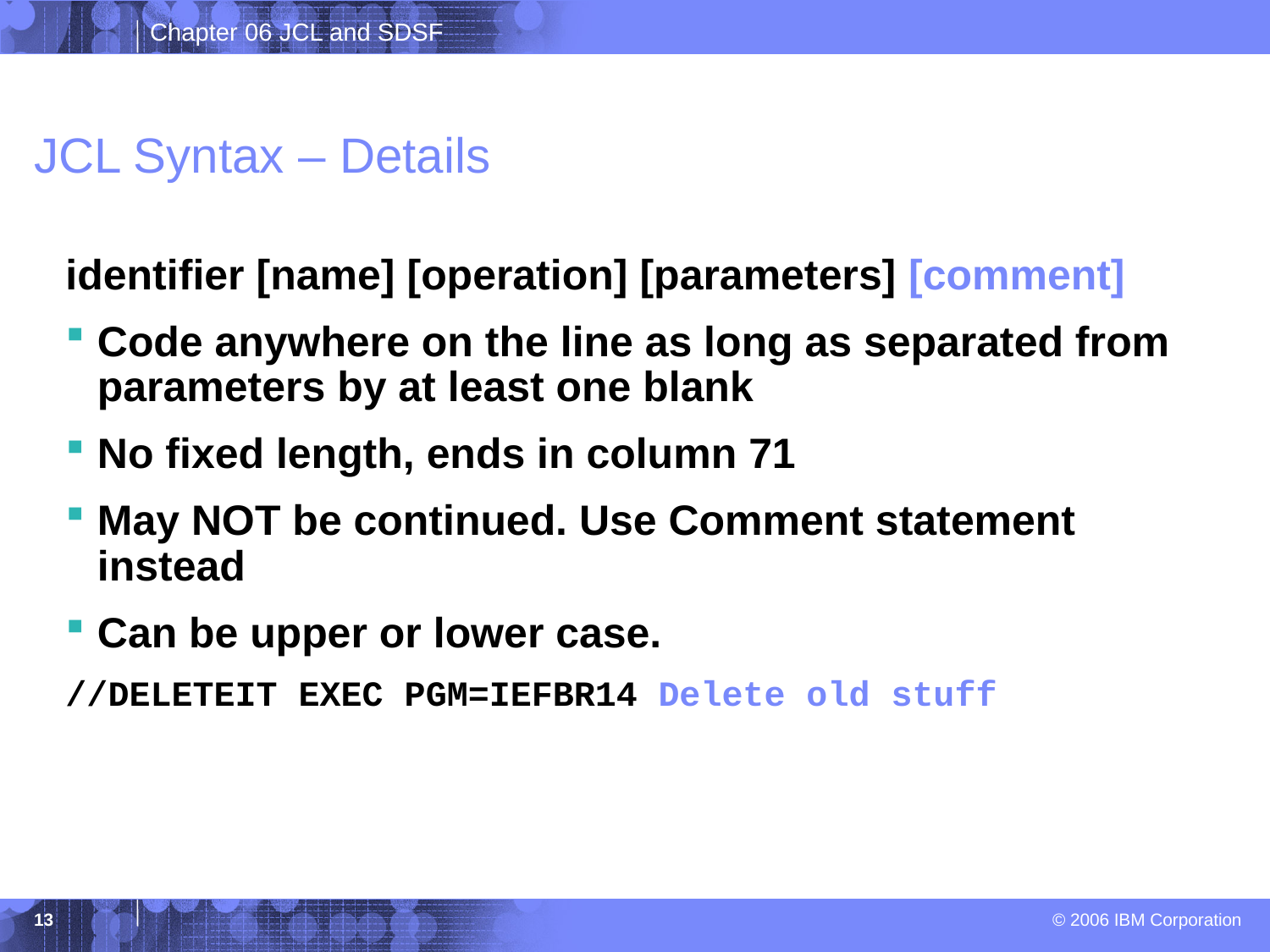

# JCL Syntax – Details
identifier [name] [operation] [parameters] [comment]
Code anywhere on the line as long as separated from parameters by at least one blank
No fixed length, ends in column 71
May NOT be continued. Use Comment statement instead
Can be upper or lower case.
//DELETEIT EXEC PGM=IEFBR14 Delete old stuff

13